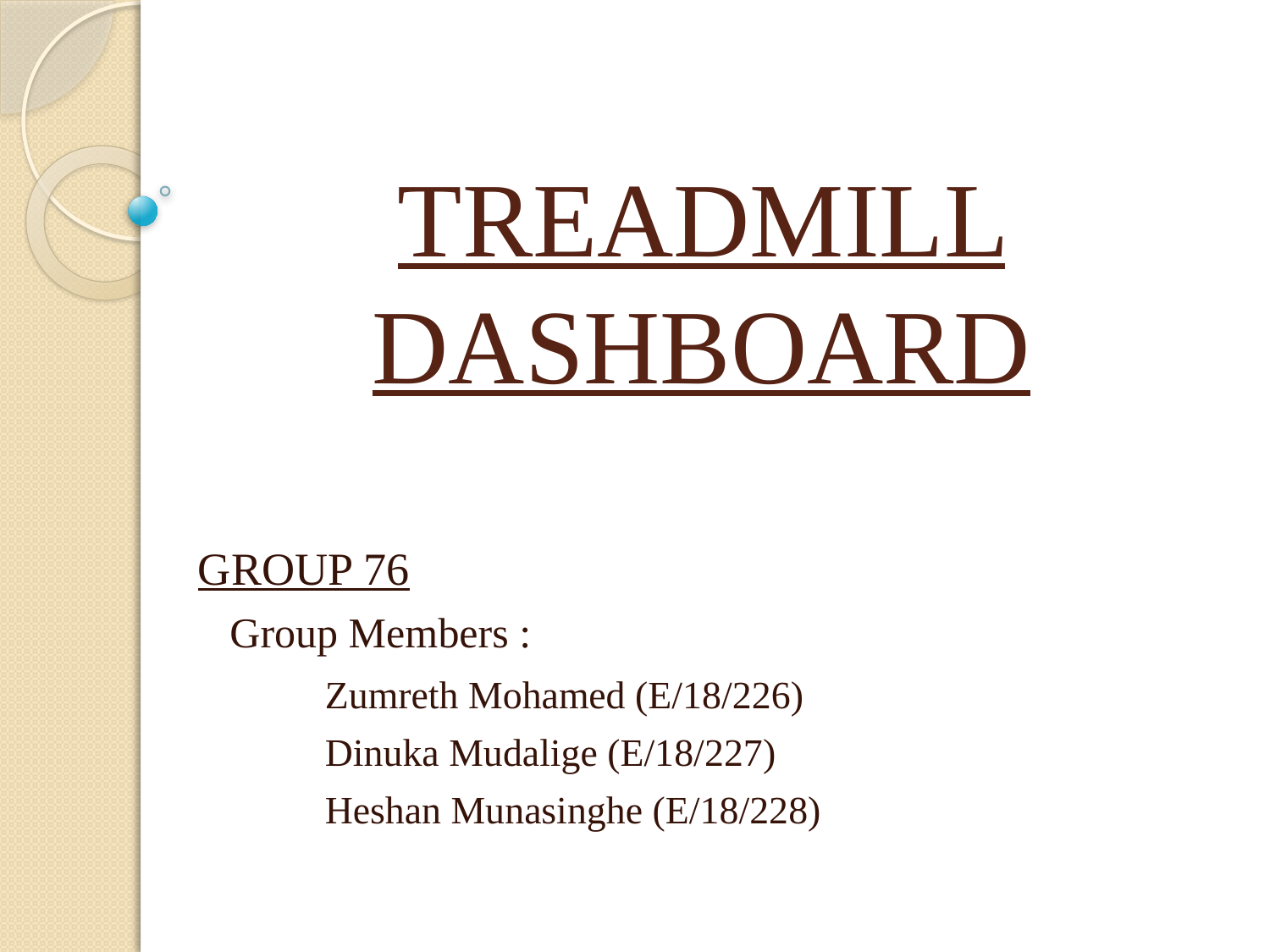

# TREADMILL DASHBOARD
GROUP 76
   Group Members :
	Zumreth Mohamed (E/18/226)
	Dinuka Mudalige (E/18/227)
	Heshan Munasinghe (E/18/228)